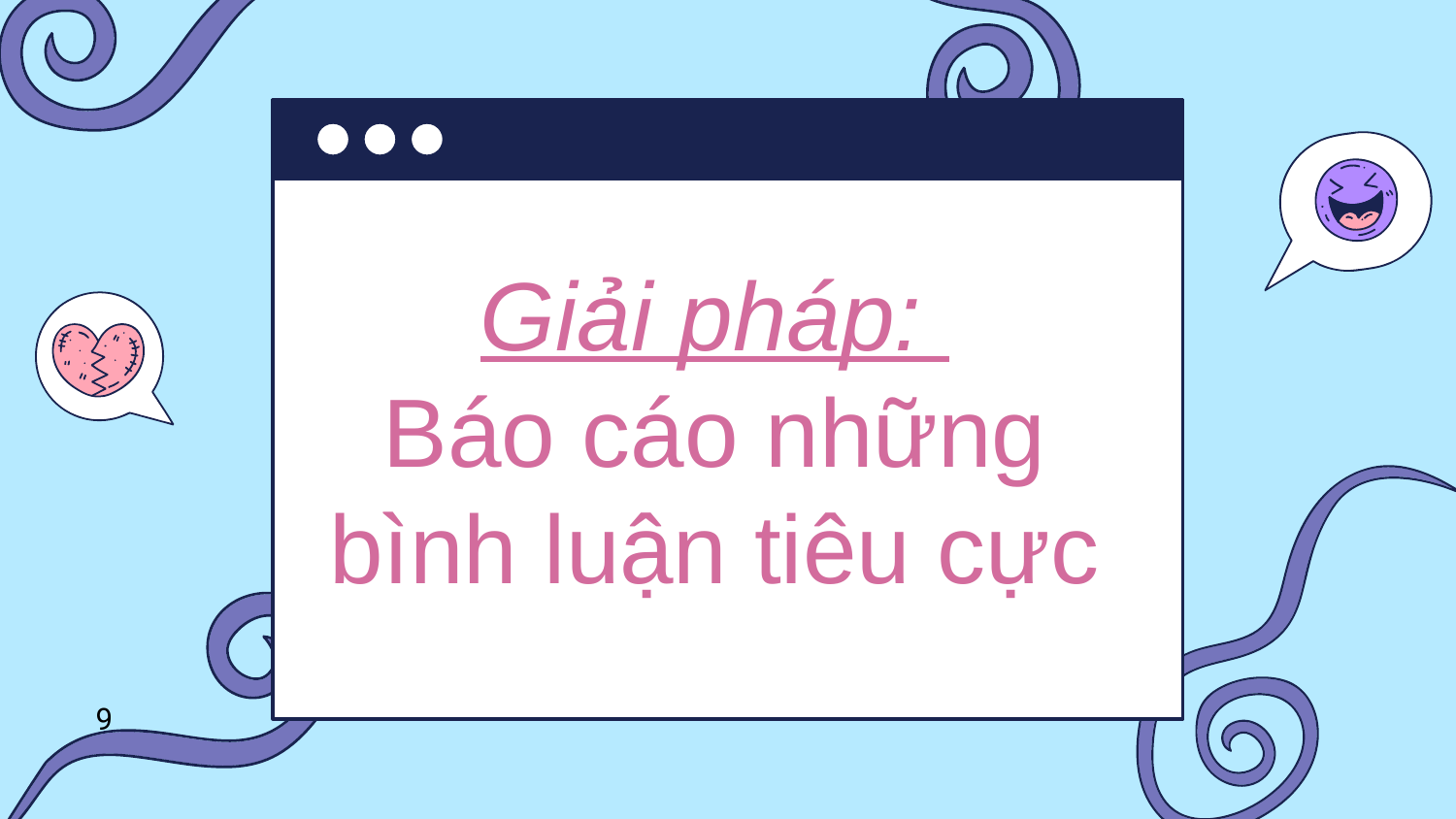

# Giải pháp: Báo cáo những bình luận tiêu cực
9